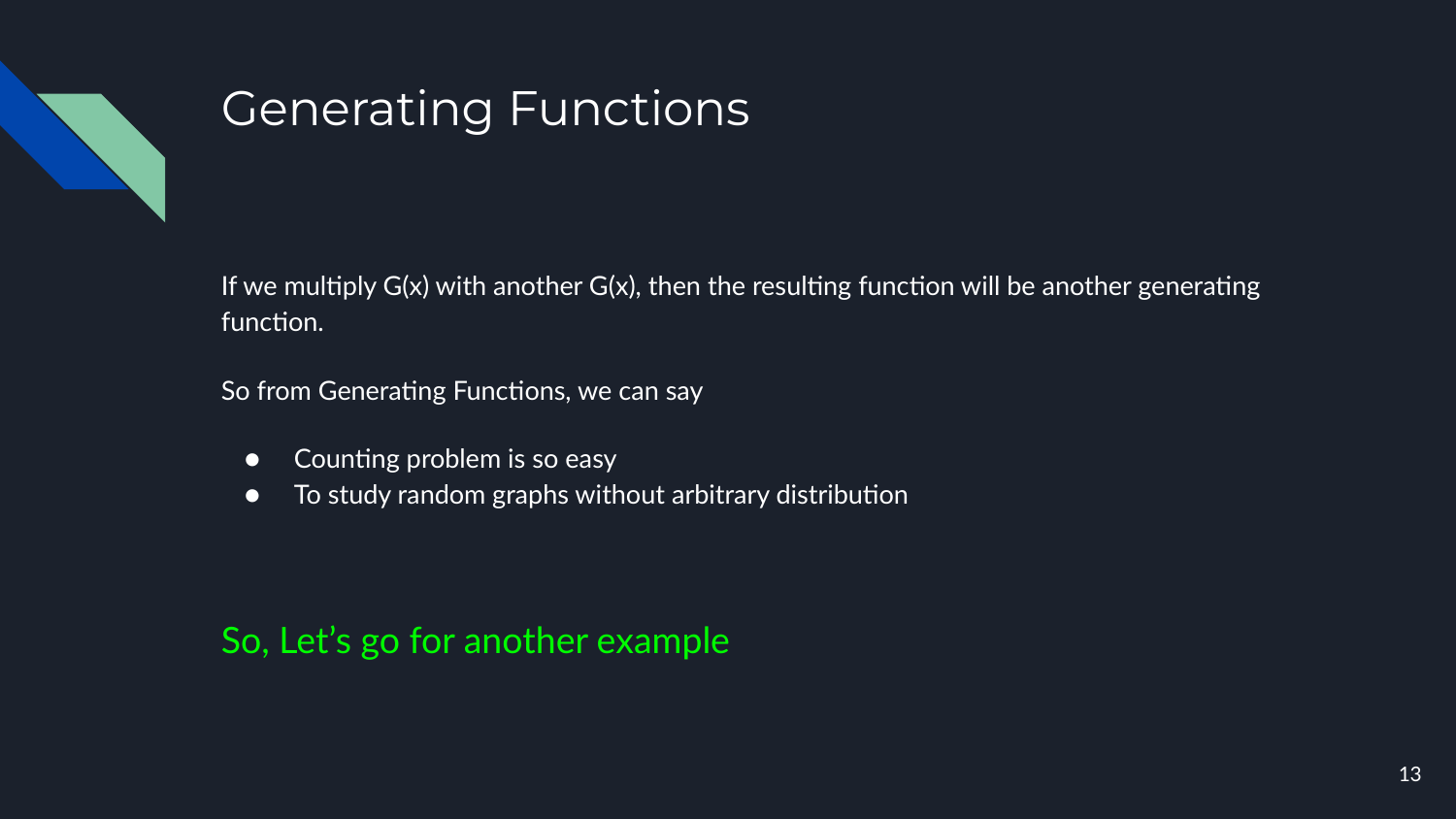

# Generating Functions
If we multiply G(x) with another G(x), then the resulting function will be another generating function.
So from Generating Functions, we can say
Counting problem is so easy
To study random graphs without arbitrary distribution

So, Let’s go for another example
13